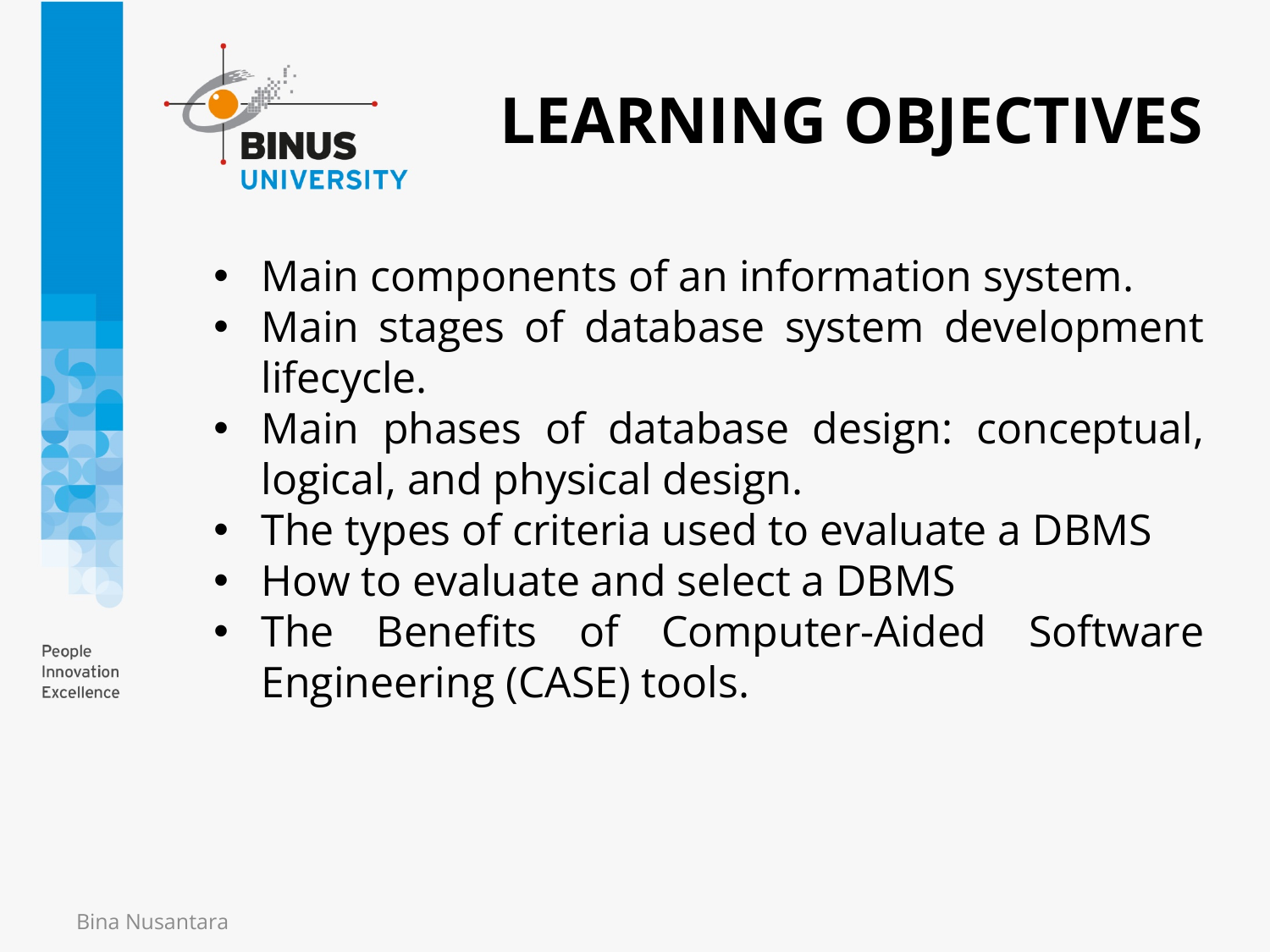

LEARNING OBJECTIVES
Main components of an information system.
Main stages of database system development lifecycle.
Main phases of database design: conceptual, logical, and physical design.
The types of criteria used to evaluate a DBMS
How to evaluate and select a DBMS
The Benefits of Computer-Aided Software Engineering (CASE) tools.

Bina Nusantara